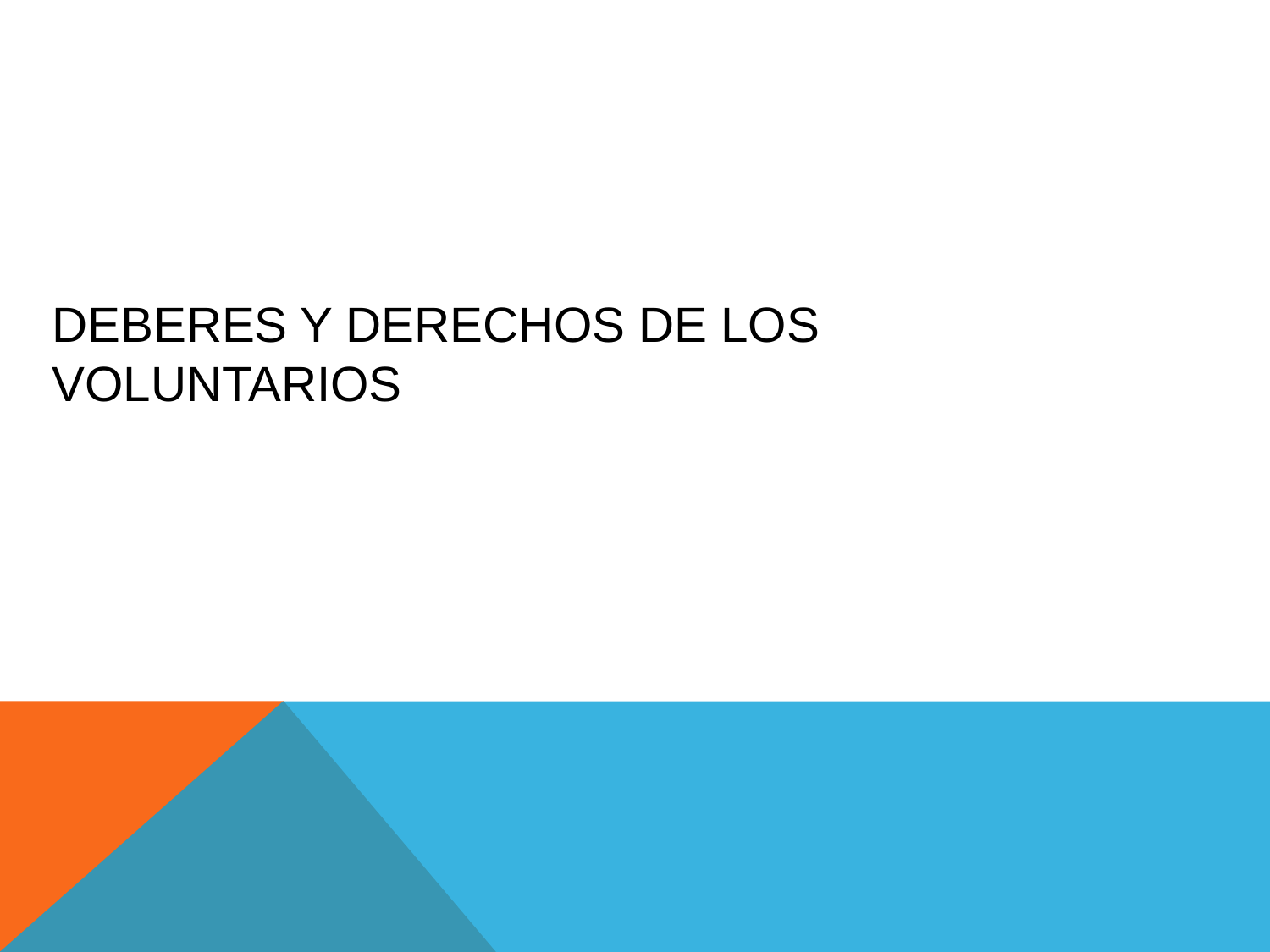

# DEBERES Y DERECHOS DE LOS VOLUNTARIOS